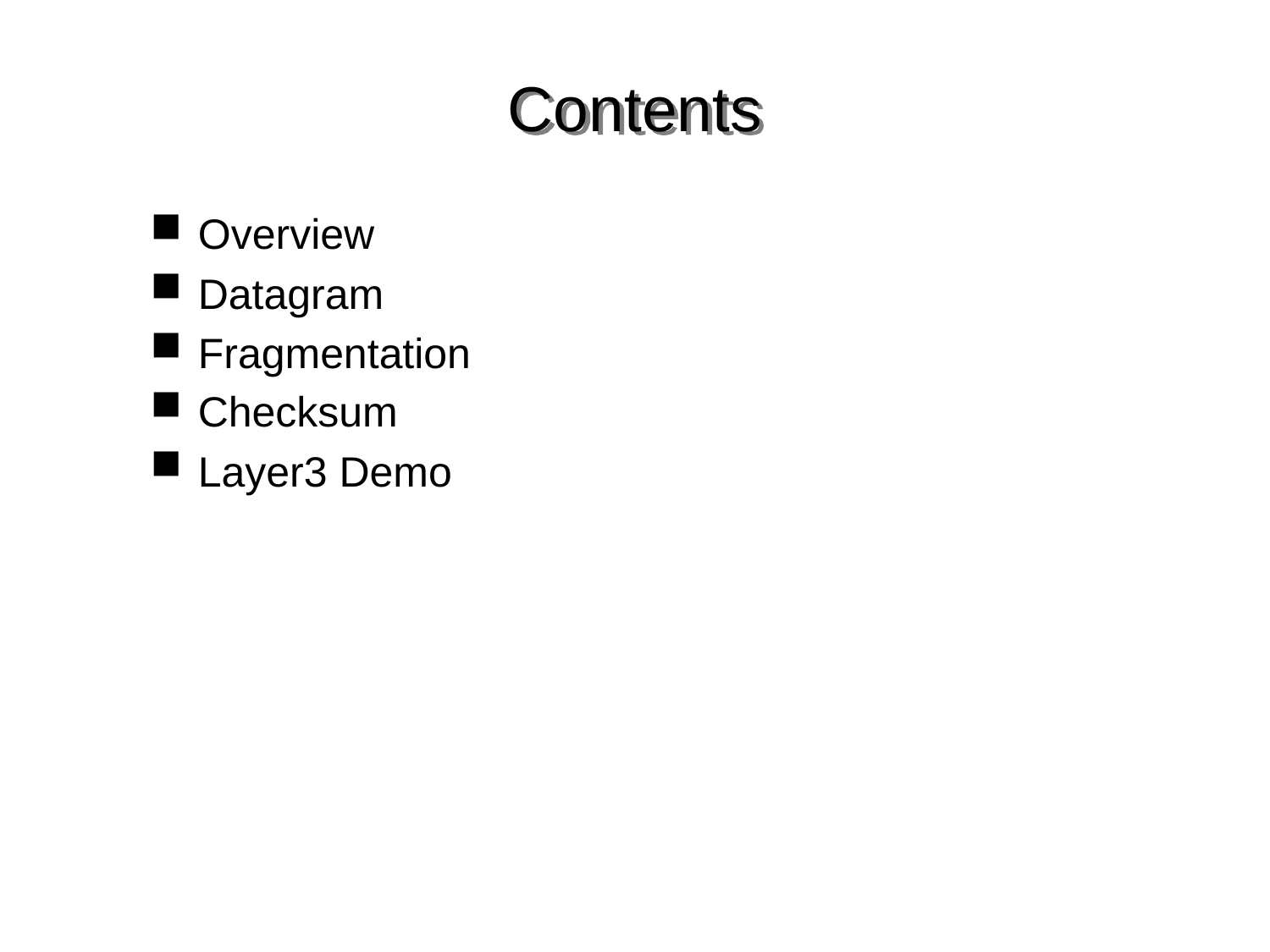

# Contents
Overview
Datagram
Fragmentation
Checksum
Layer3 Demo
2